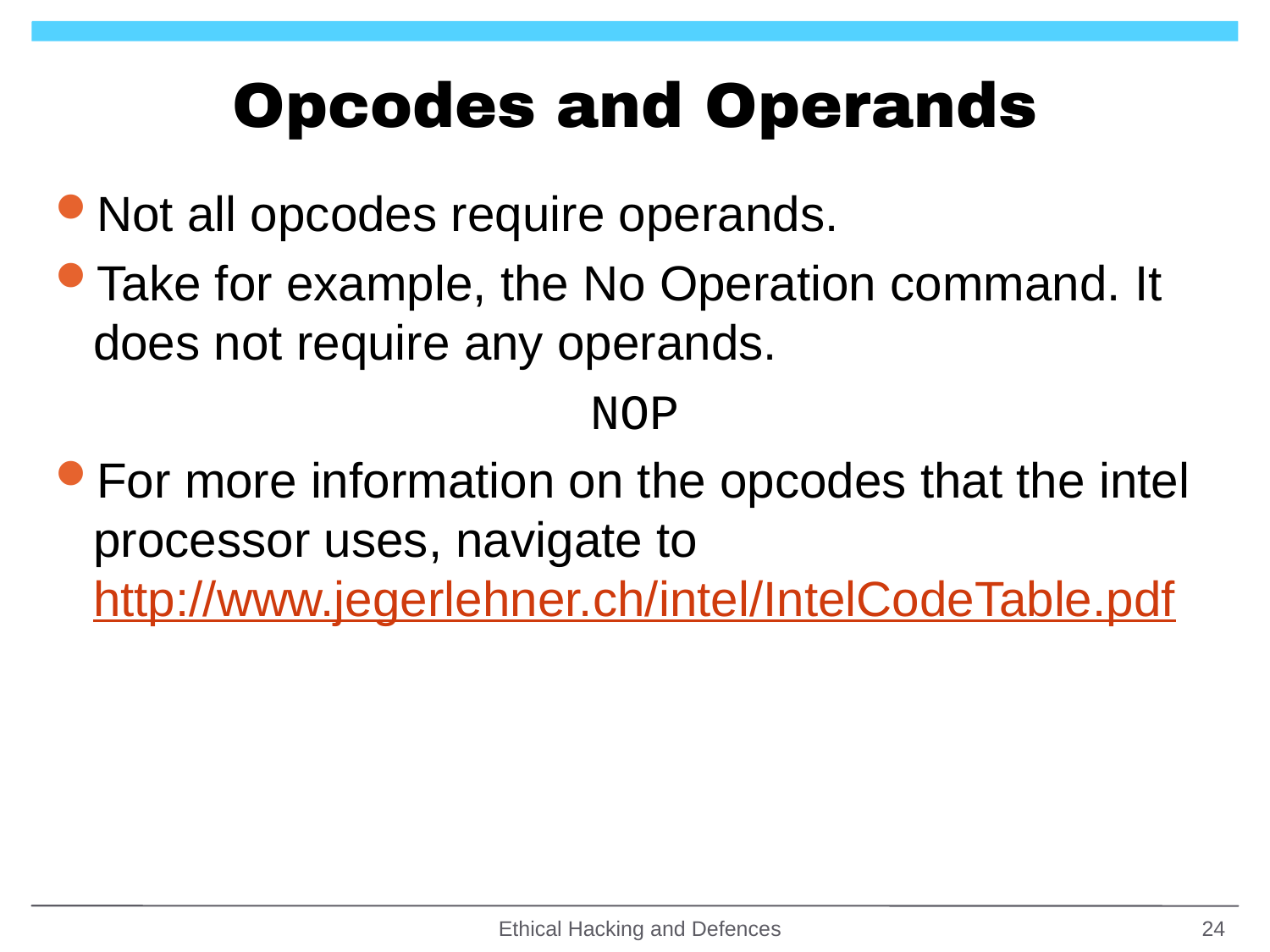

# Opcodes and Operands
Not all opcodes require operands.
Take for example, the No Operation command. It does not require any operands.
NOP
For more information on the opcodes that the intel processor uses, navigate to http://www.jegerlehner.ch/intel/IntelCodeTable.pdf

Ethical Hacking and Defences
24